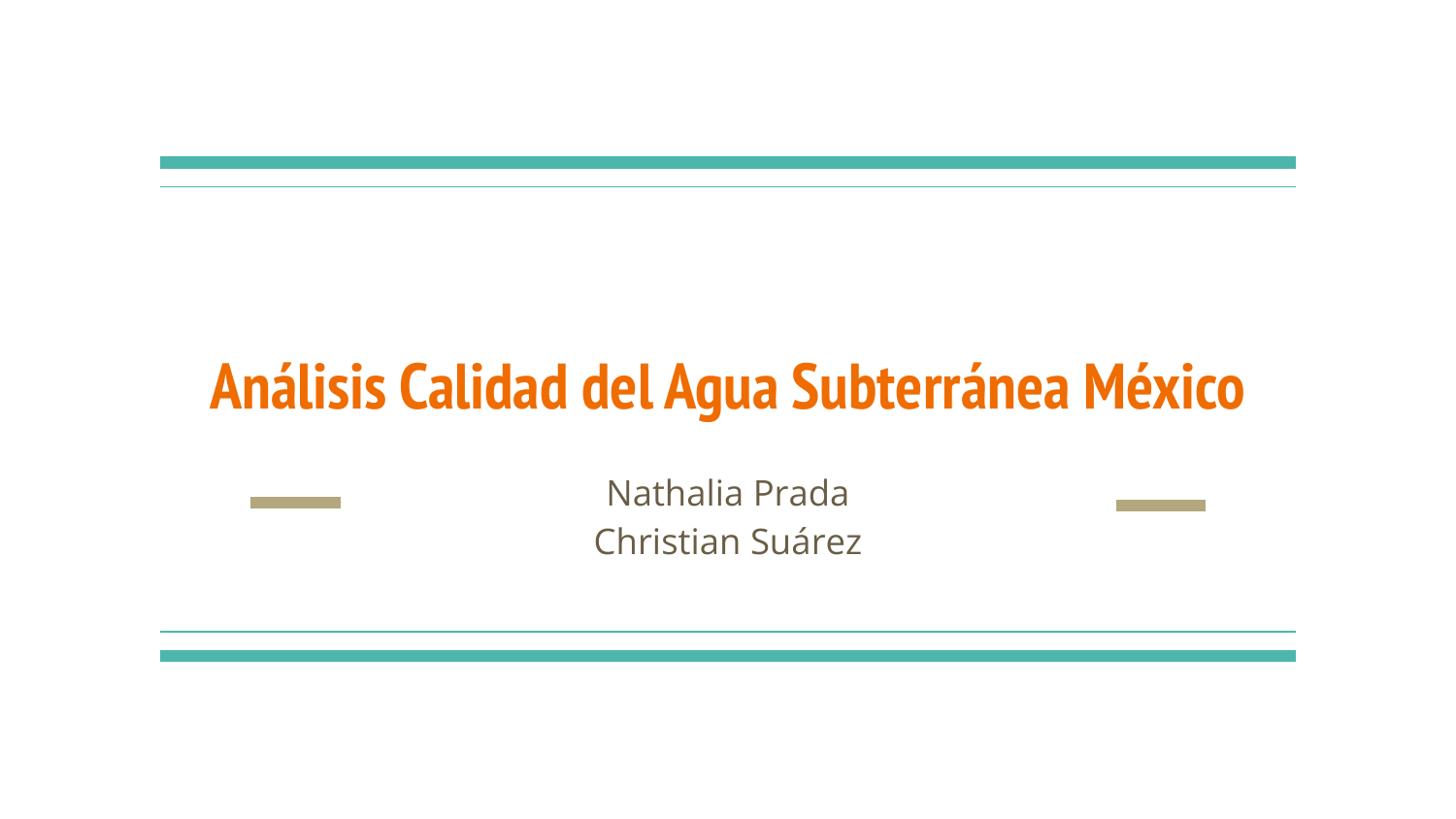

# Análisis Calidad del Agua Subterránea México
Nathalia Prada
Christian Suárez